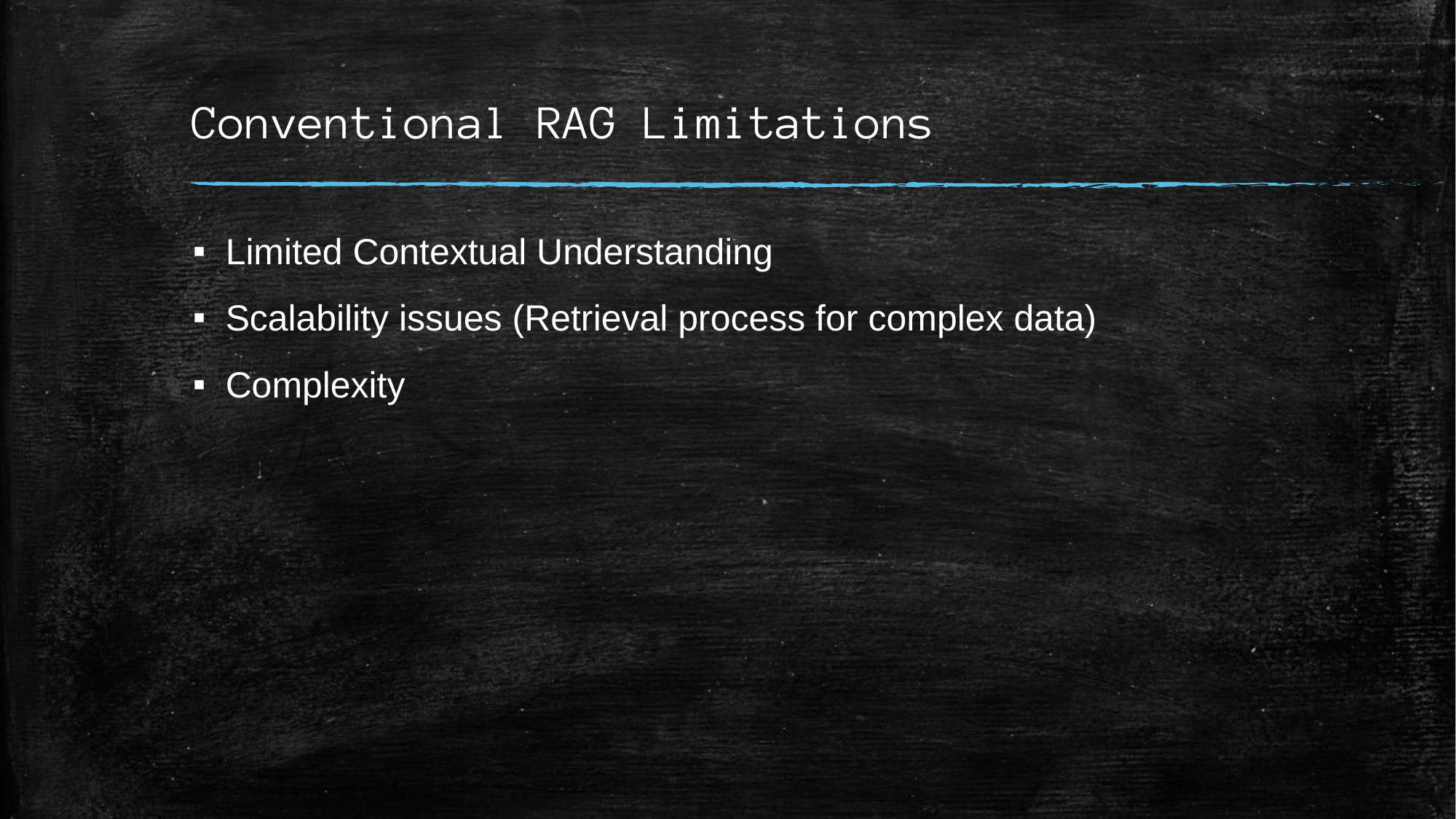

# Conventional RAG Limitations
Limited Contextual Understanding
Scalability issues (Retrieval process for complex data)
Complexity